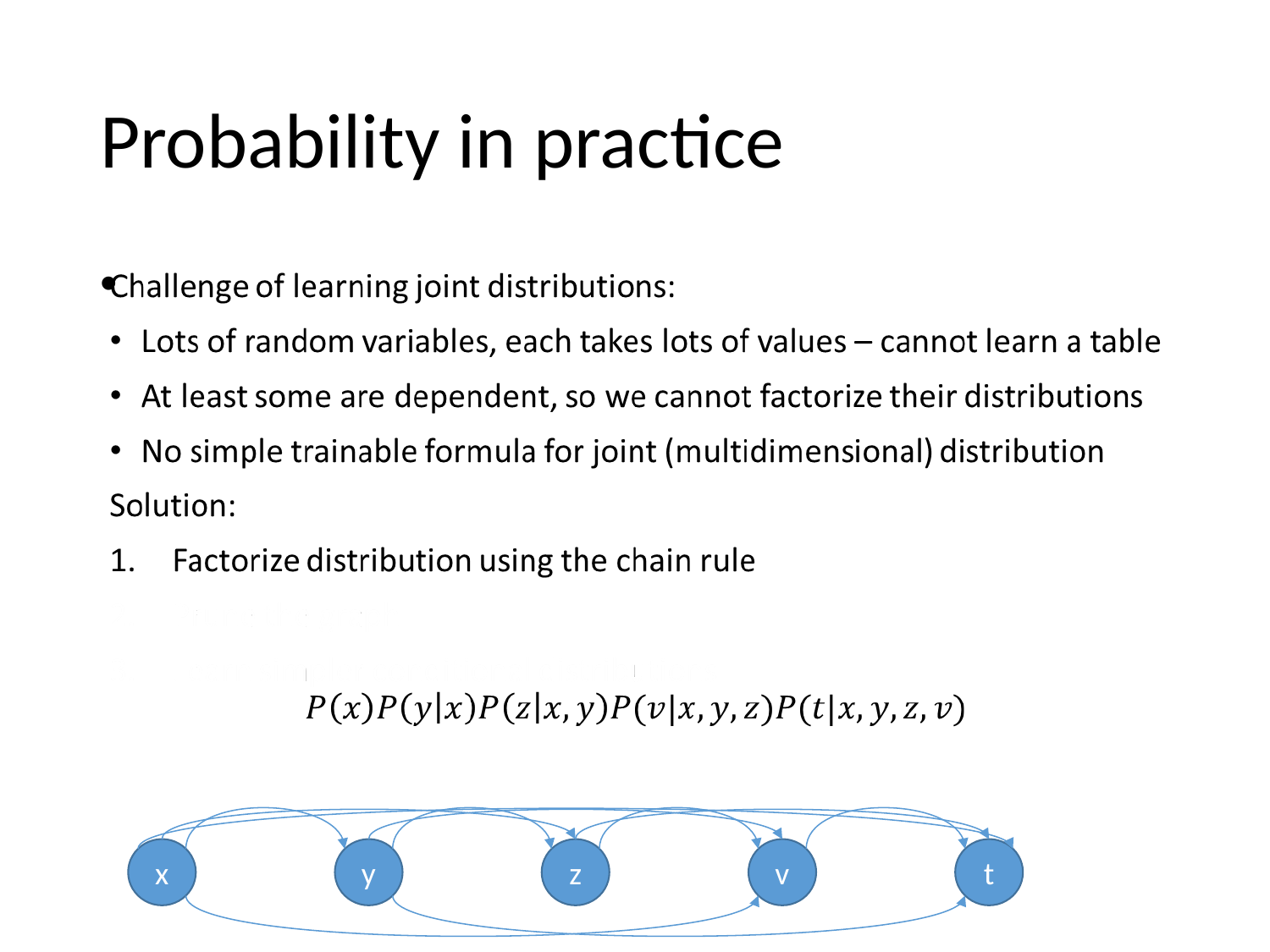

# Probability in practice

x
y
z
v
t